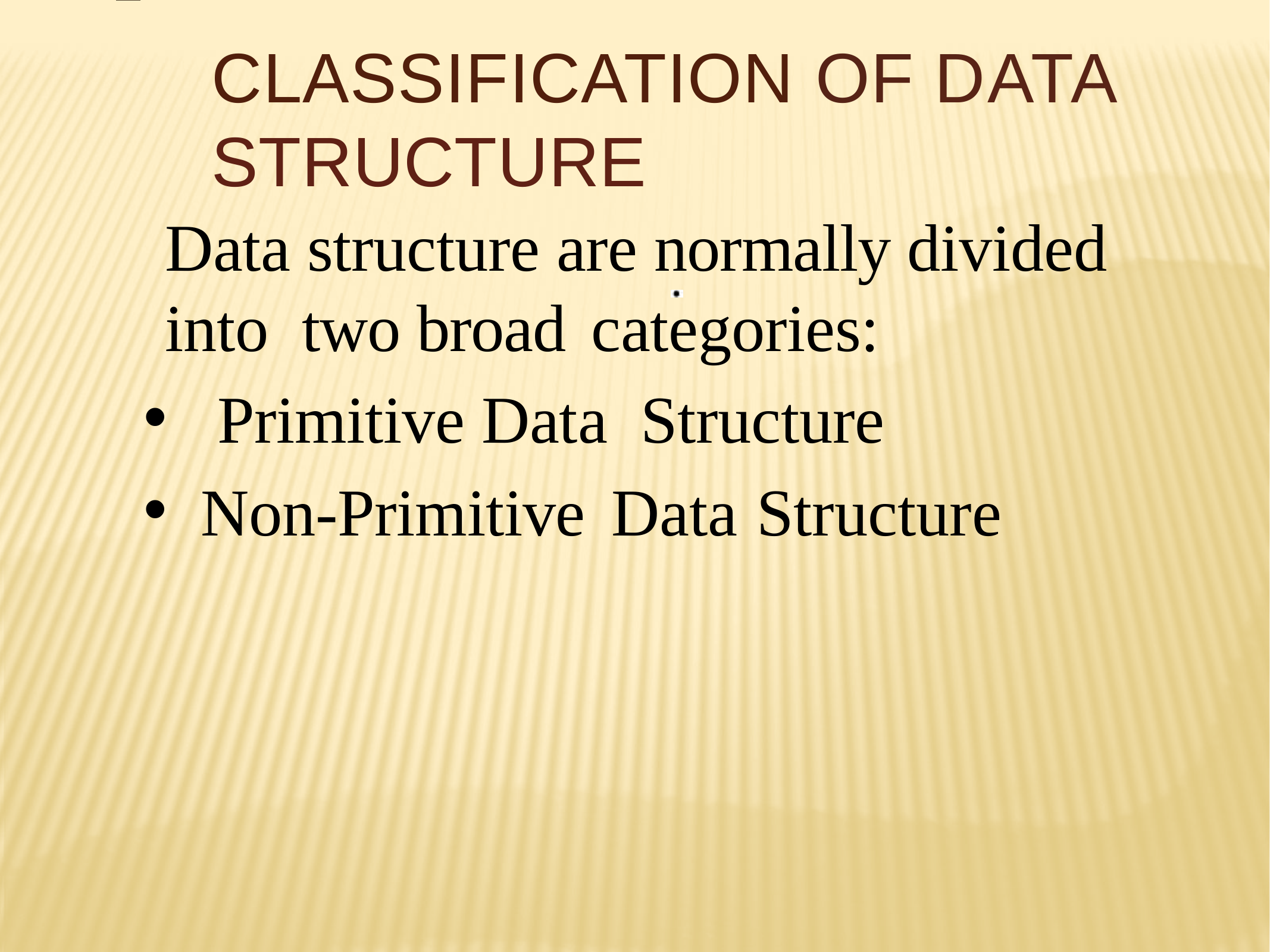

# Classification of Data Structure
Data structure are normally divided into  two broad categories:
   Primitive Data  Structure
  Non-Primitive	Data Structure